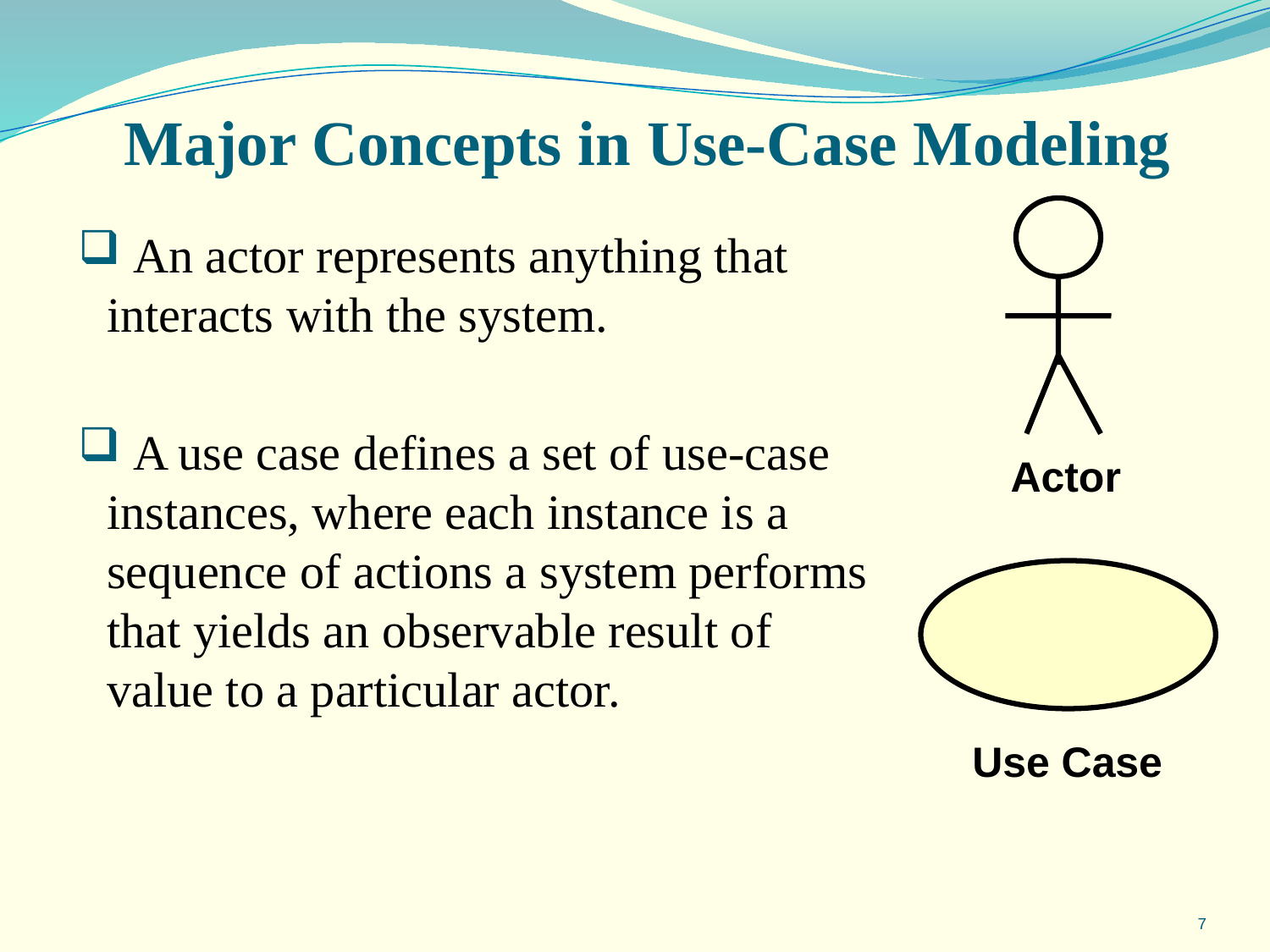

Major Concepts in Use-Case Modeling

 An actor represents anything that interacts with the system.

 A use case defines a set of use-case instances, where each instance is a sequence of actions a system performs that yields an observable result of value to a particular actor.
Actor

Use Case
7